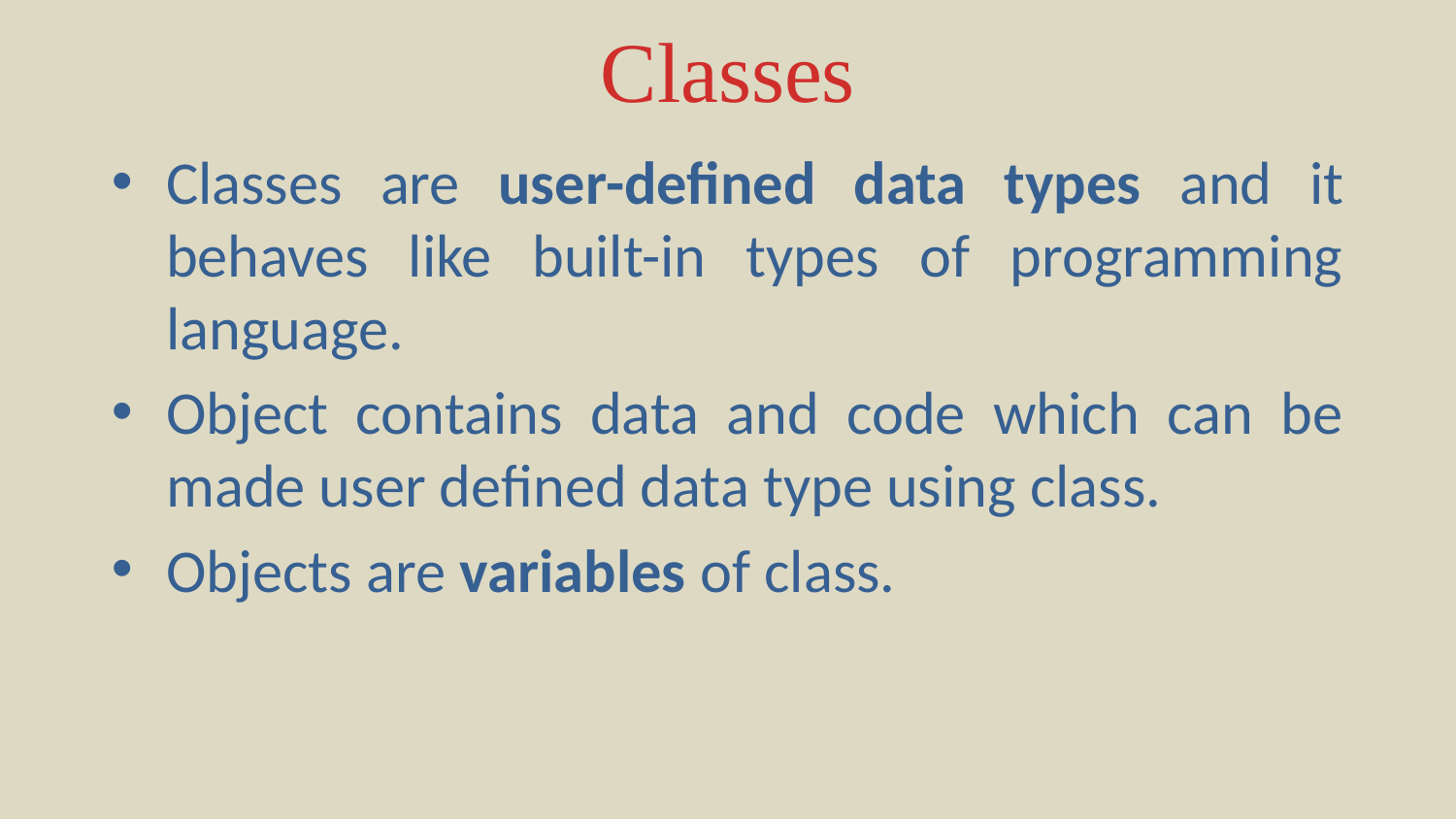

# Classes
Classes are user-defined data types and it behaves like built-in types of programming language.
Object contains data and code which can be made user defined data type using class.
Objects are variables of class.